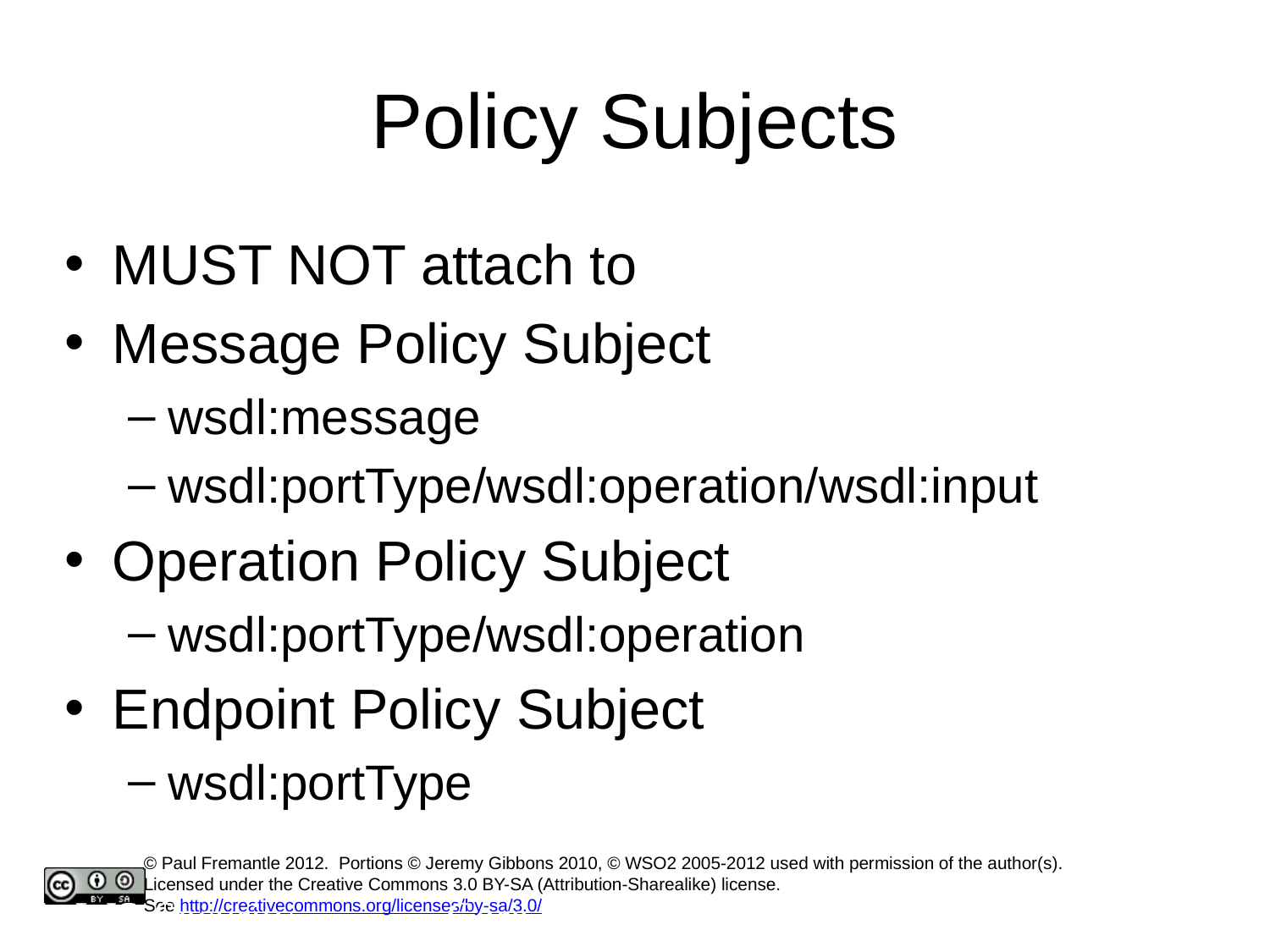

# Policy Subjects
MUST NOT attach to
Message Policy Subject
wsdl:message
wsdl:portType/wsdl:operation/wsdl:input
Operation Policy Subject
wsdl:portType/wsdl:operation
Endpoint Policy Subject
wsdl:portType
WS-Security
Core Axis: WS with Apache Axis2
© WSO2 Inc. 2006